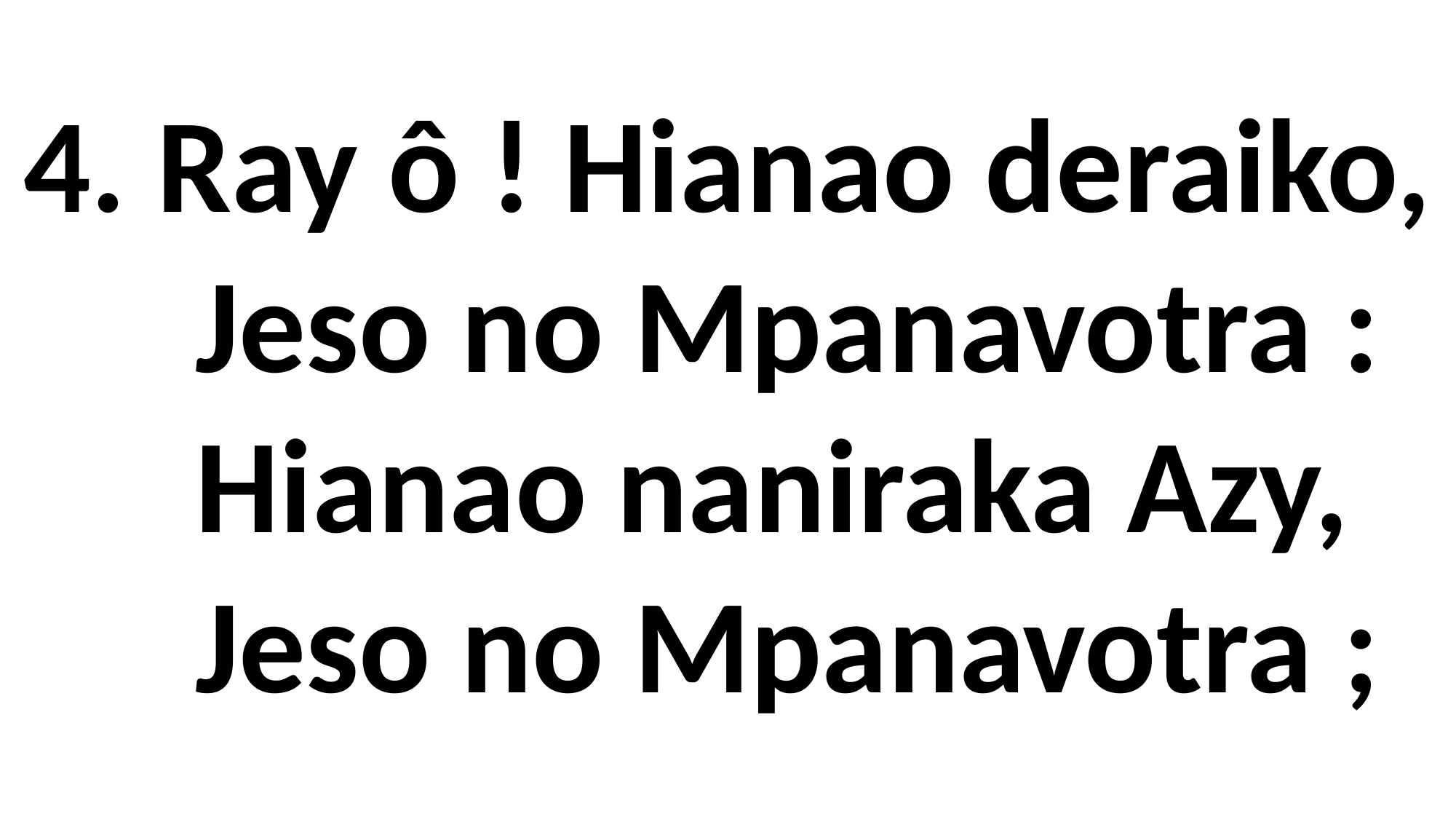

4. Ray ô ! Hianao deraiko,
    Jeso no Mpanavotra :
   Hianao naniraka Azy,
    Jeso no Mpanavotra ;